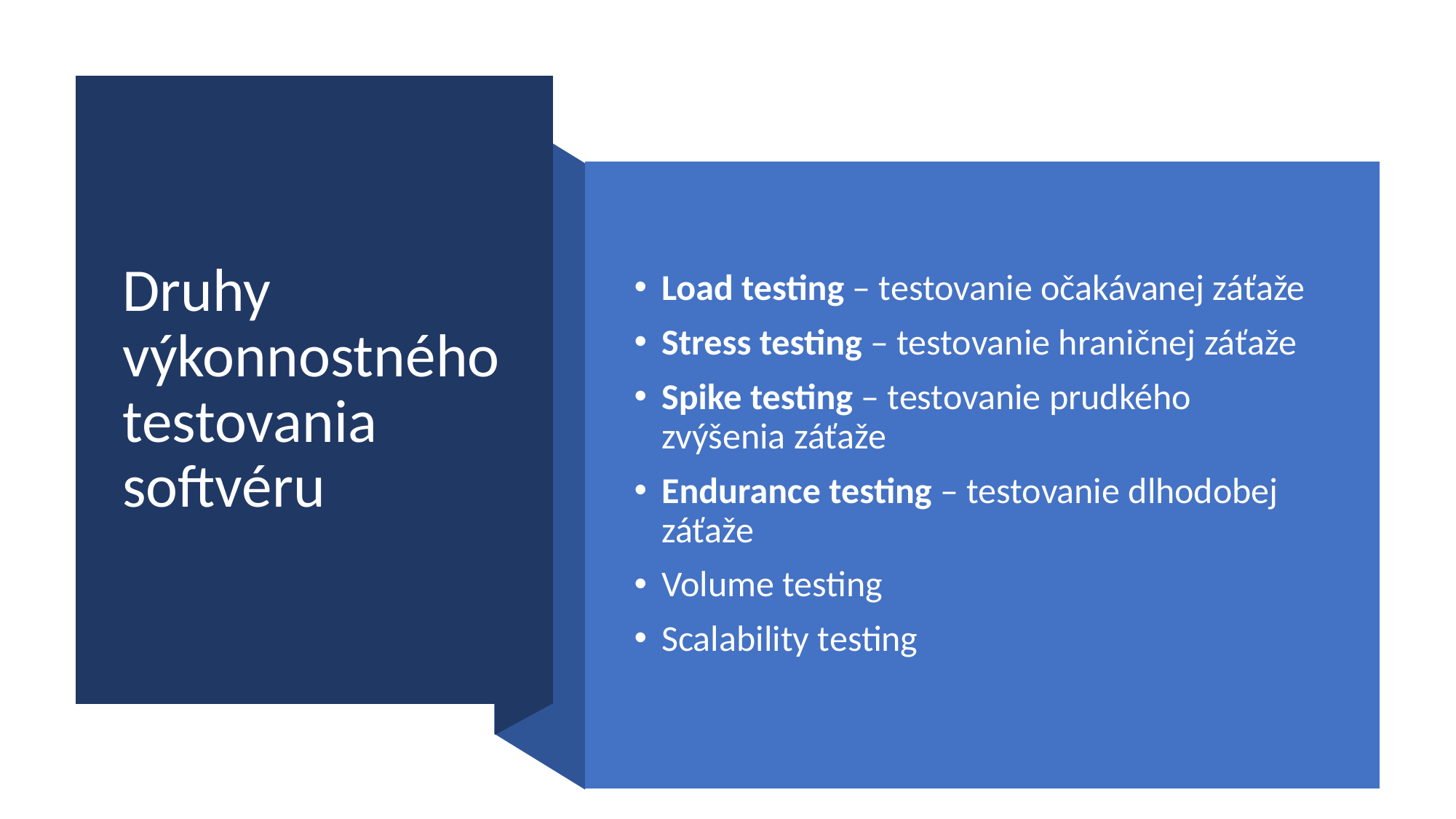

# Druhy výkonnostného testovania softvéru

Load testing – testovanie očakávanej záťaže
Stress testing – testovanie hraničnej záťaže
Spike testing – testovanie prudkého zvýšenia záťaže
Endurance testing – testovanie dlhodobej záťaže
Volume testing
Scalability testing